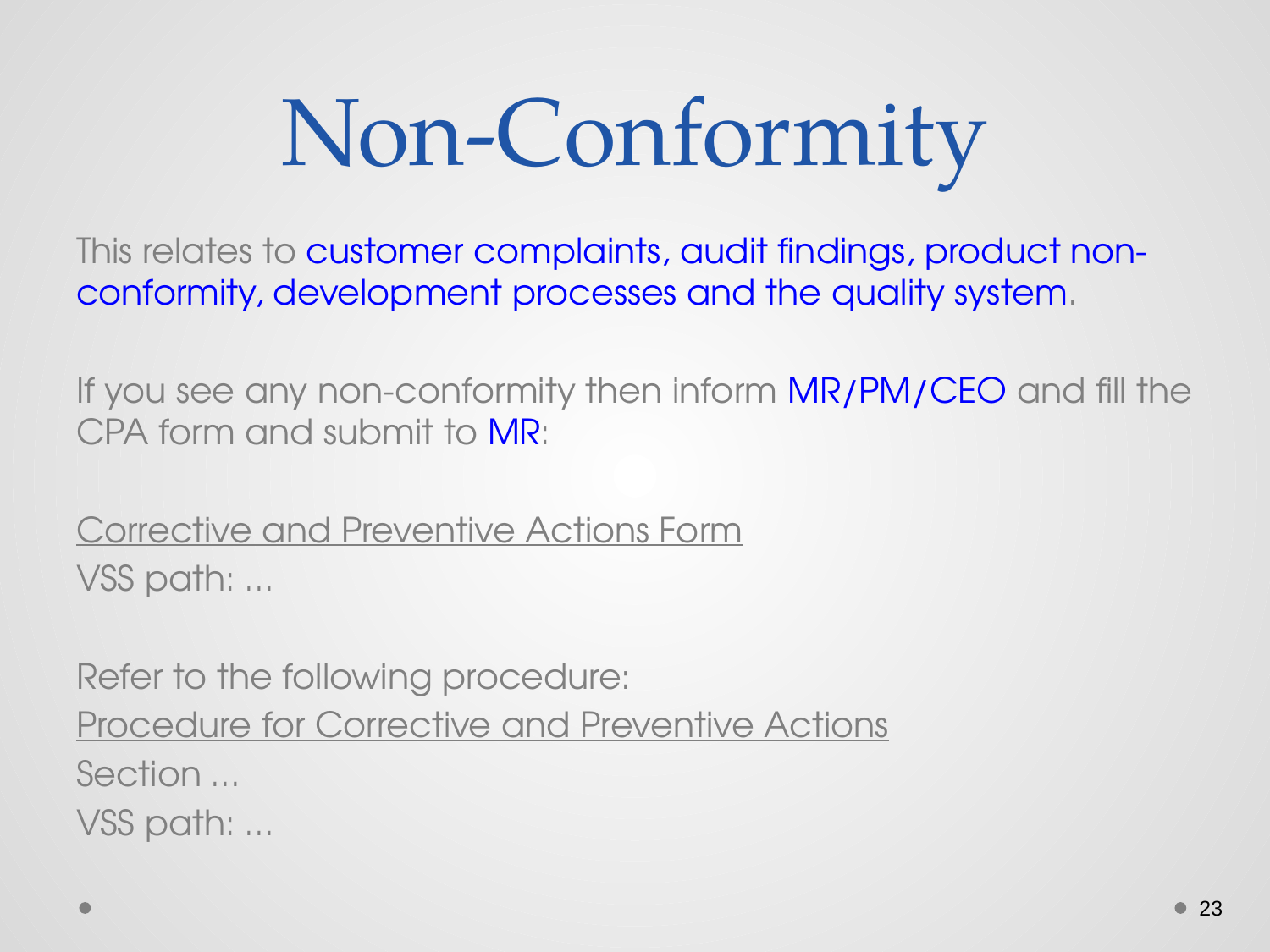

# Non-Conformity
This relates to customer complaints, audit findings, product non-conformity, development processes and the quality system.

If you see any non-conformity then inform MR/PM/CEO and fill the CPA form and submit to MR:

Corrective and Preventive Actions Form
VSS path: …

Refer to the following procedure:
Procedure for Corrective and Preventive Actions
Section …
VSS path: …
23